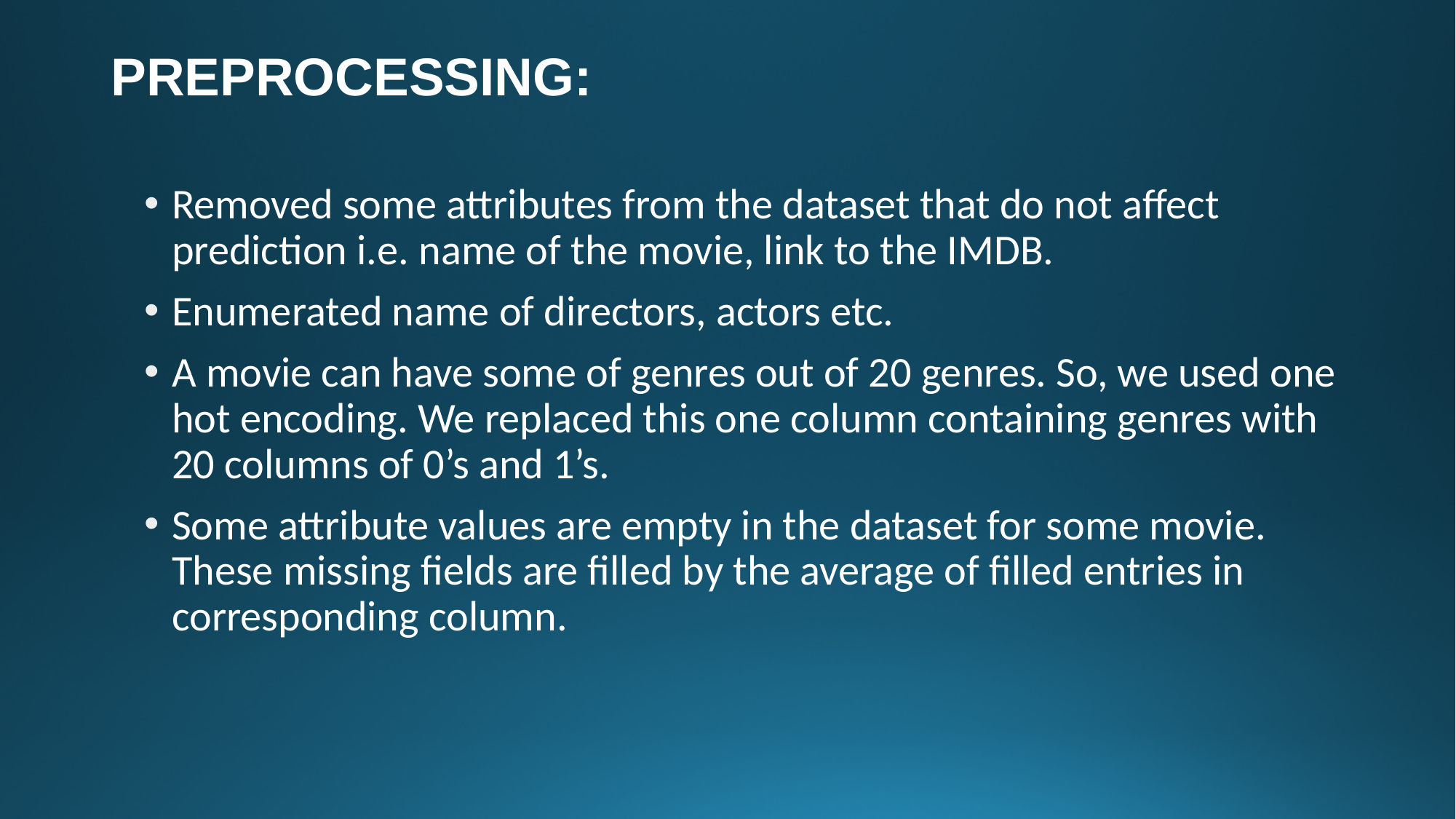

# PREPROCESSING:
Removed some attributes from the dataset that do not affect prediction i.e. name of the movie, link to the IMDB.
Enumerated name of directors, actors etc.
A movie can have some of genres out of 20 genres. So, we used one hot encoding. We replaced this one column containing genres with 20 columns of 0’s and 1’s.
Some attribute values are empty in the dataset for some movie. These missing fields are filled by the average of filled entries in corresponding column.